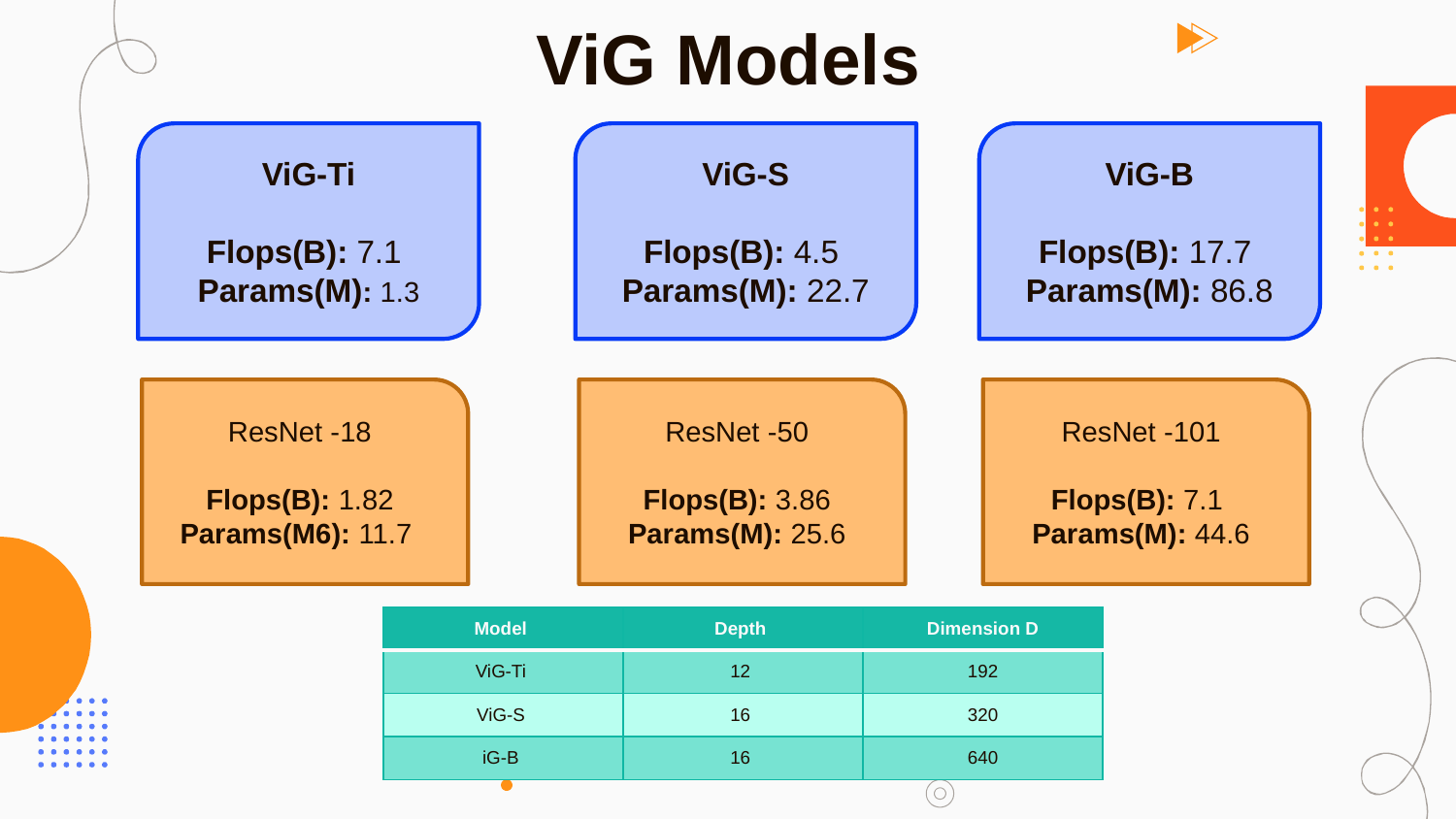

# ViG Models
ViG-Ti

Flops(B): 7.1
Params(M): 1.3
ViG-S

Flops(B): 4.5
Params(M): 22.7
ViG-B

Flops(B): 17.7
Params(M): 86.8

ResNet -18

Flops(B): 1.82
Params(M6): 11.7

ResNet -50

Flops(B): 3.86
Params(M): 25.6
ResNet -101

Flops(B): 7.1
Params(M): 44.6

| Model | Depth | Dimension D |
| --- | --- | --- |
| ViG-Ti | 12 | 192 |
| ViG-S | 16 | 320 |
| iG-B | 16 | 640 |